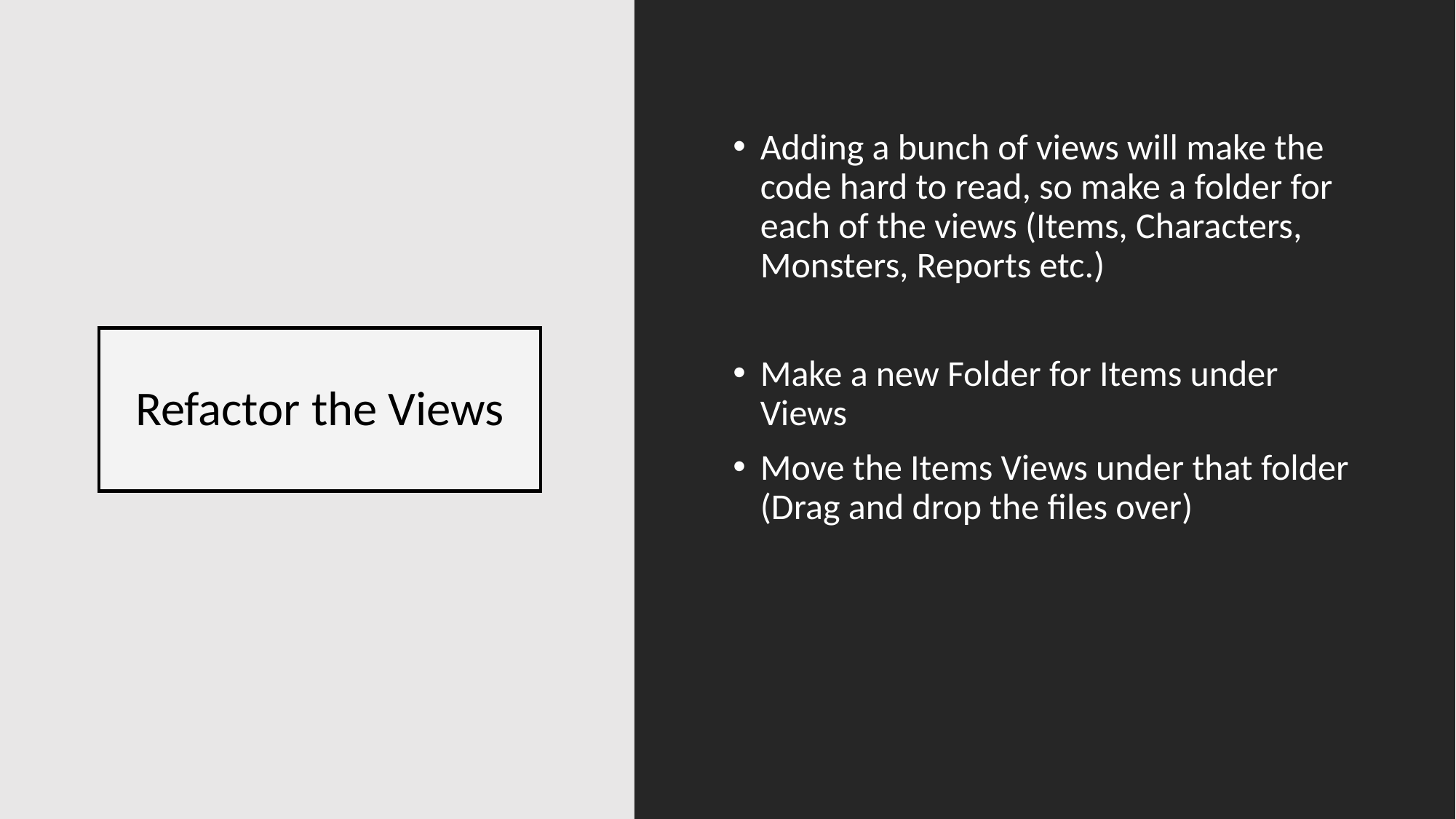

Adding a bunch of views will make the code hard to read, so make a folder for each of the views (Items, Characters, Monsters, Reports etc.)

Make a new Folder for Items under Views
Move the Items Views under that folder (Drag and drop the files over)

# Refactor the Views